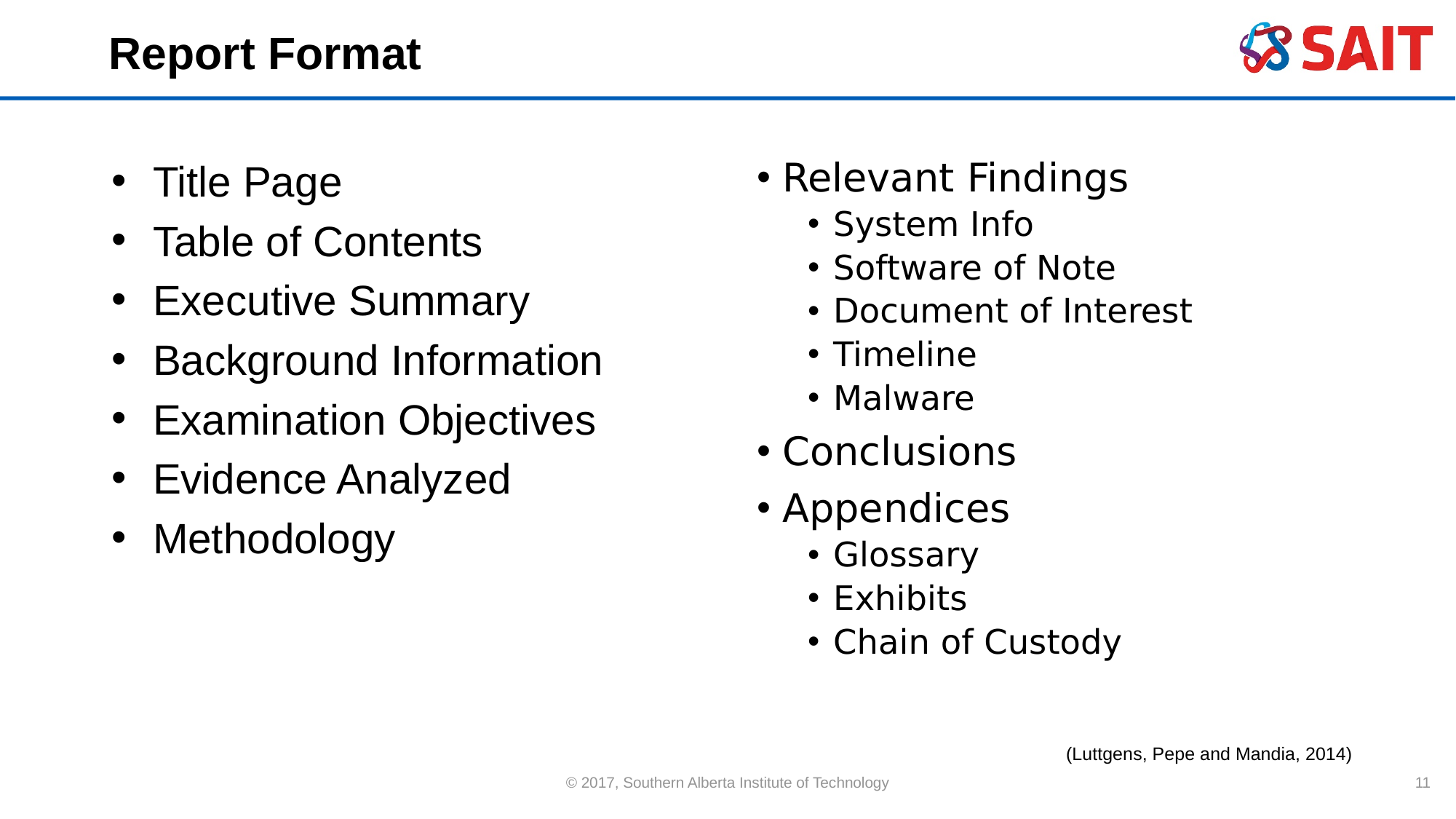

# Report Format
Title Page
Table of Contents
Executive Summary
Background Information
Examination Objectives
Evidence Analyzed
Methodology

Relevant Findings
System Info
Software of Note
Document of Interest
Timeline
Malware
Conclusions
Appendices
Glossary
Exhibits
Chain of Custody

(Luttgens, Pepe and Mandia, 2014)